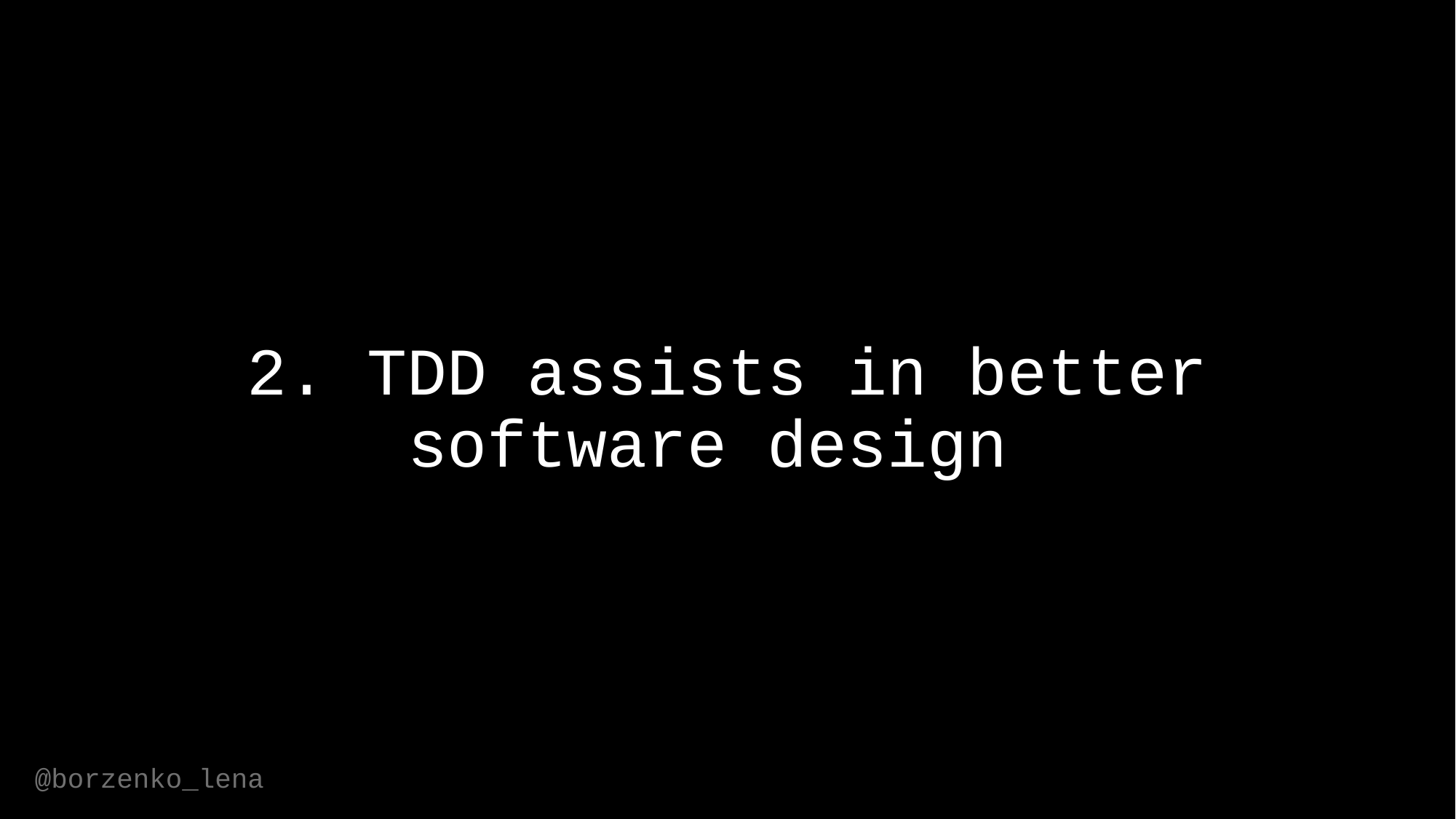

# 2. TDD assists in better software design
@borzenko_lena